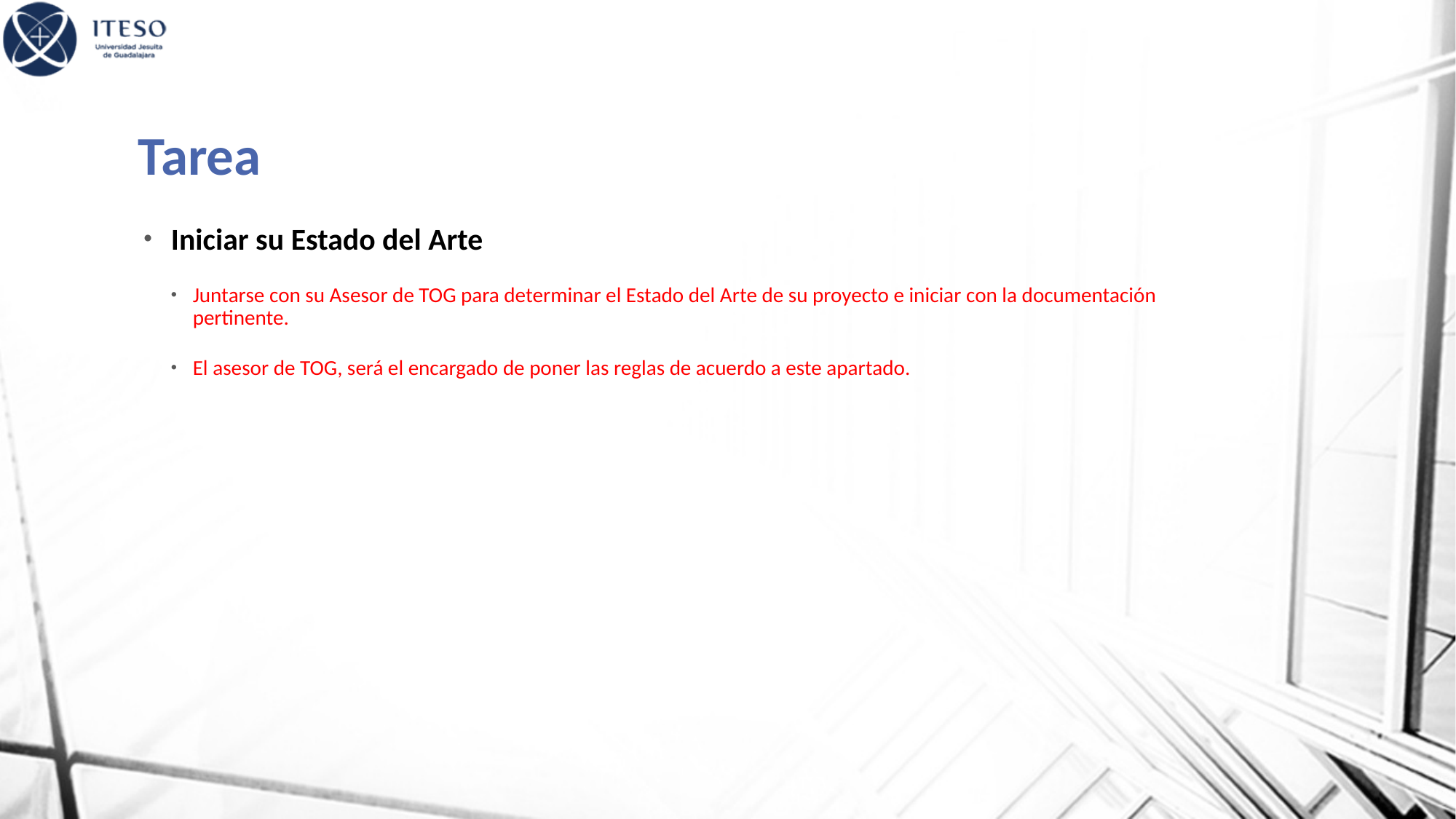

# Tarea
Iniciar su Estado del Arte
Juntarse con su Asesor de TOG para determinar el Estado del Arte de su proyecto e iniciar con la documentación pertinente.
El asesor de TOG, será el encargado de poner las reglas de acuerdo a este apartado.